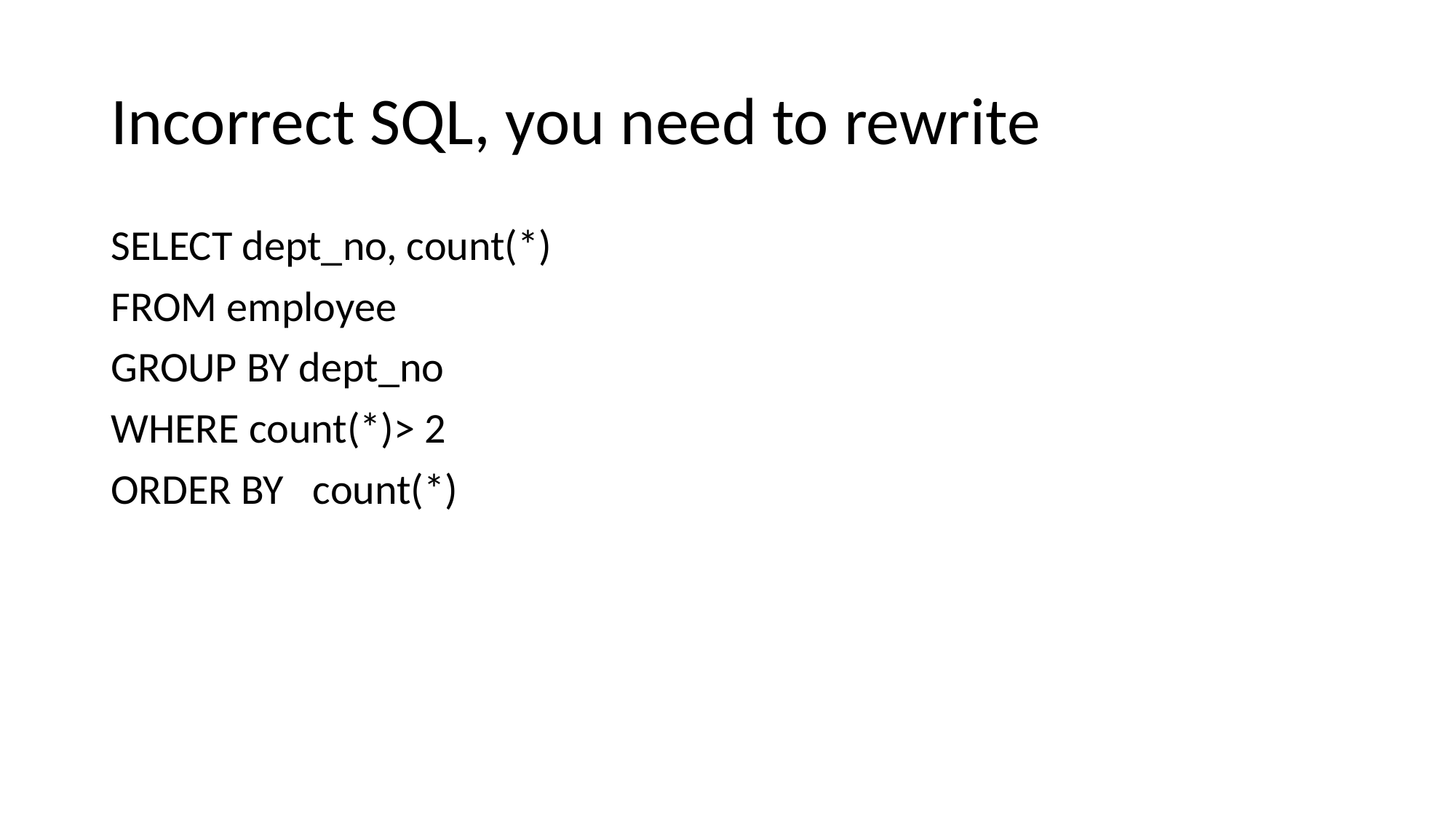

# Incorrect SQL, you need to rewrite
SELECT dept_no, count(*)
FROM employee
GROUP BY dept_no
WHERE count(*)> 2
ORDER BY   count(*)